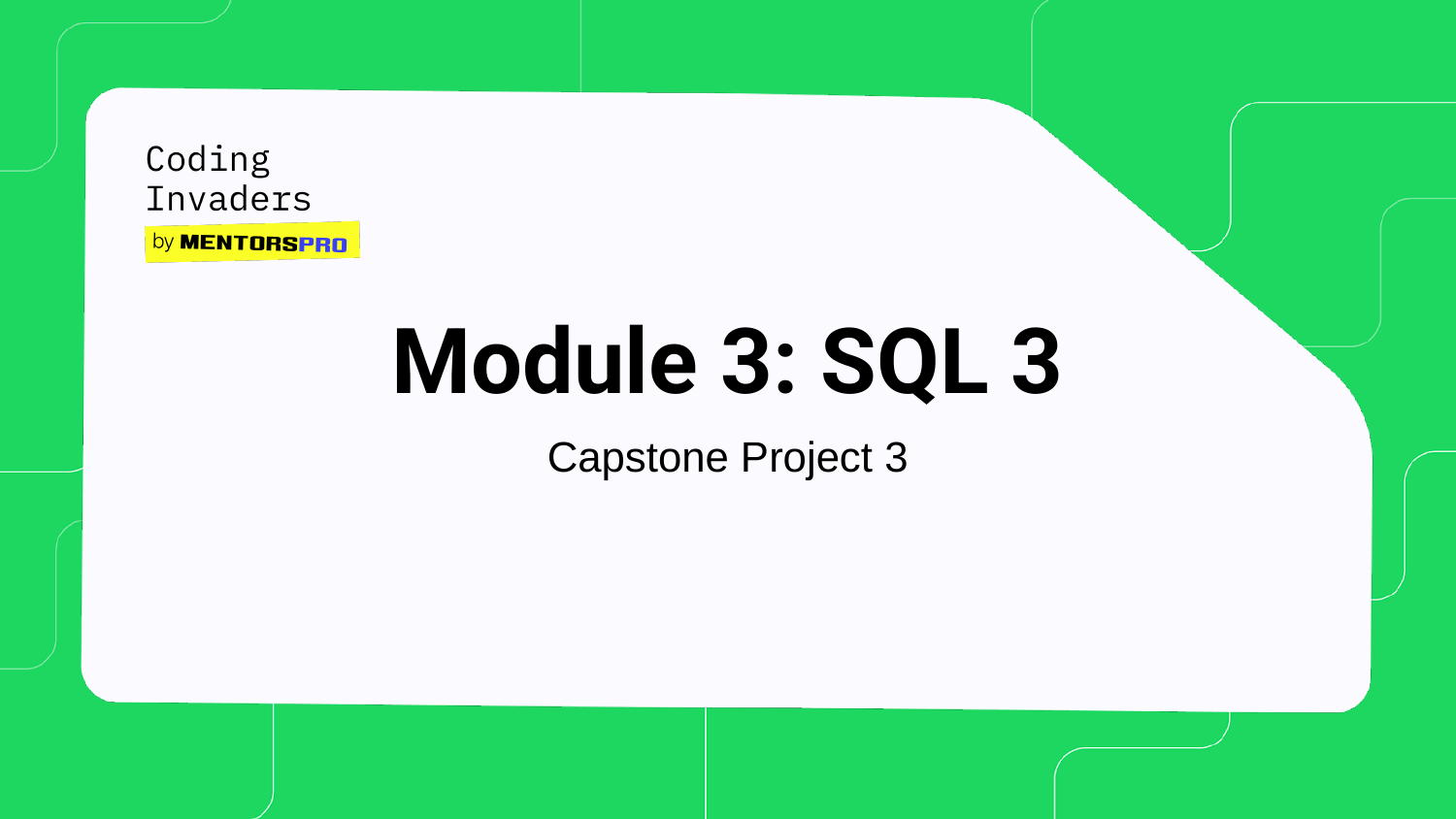

# Module 3: SQL 3
Capstone Project 3